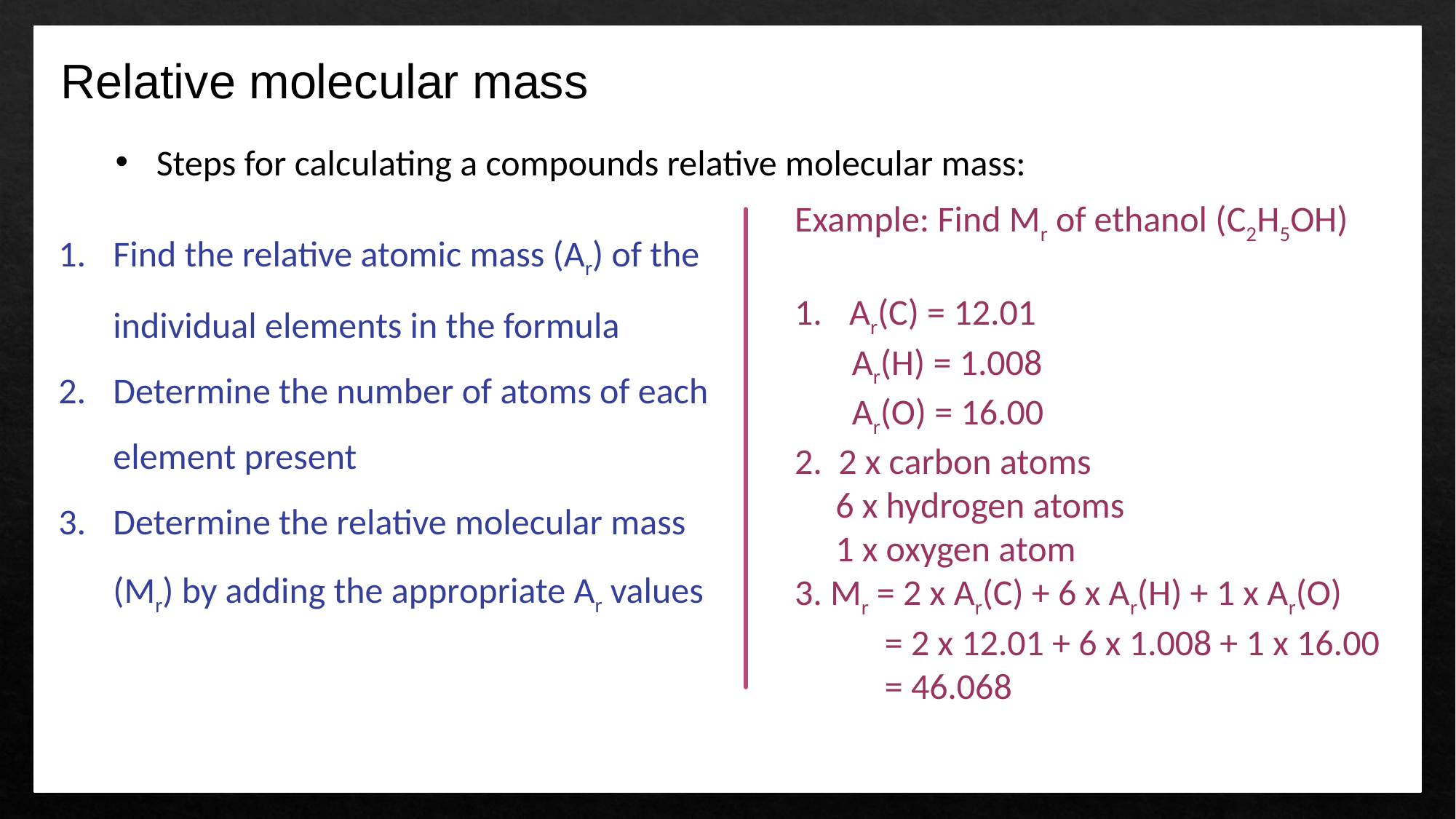

Relative molecular mass
Steps for calculating a compounds relative molecular mass:
Example: Find Mr of ethanol (C2H5OH)

Ar(C) = 12.01
       Ar(H) = 1.008
       Ar(O) = 16.00
2.  2 x carbon atoms
     6 x hydrogen atoms
     1 x oxygen atom
3. Mr = 2 x Ar(C) + 6 x Ar(H) + 1 x Ar(O)
           = 2 x 12.01 + 6 x 1.008 + 1 x 16.00
           = 46.068

Find the relative atomic mass (Ar) of the individual elements in the formula
Determine the number of atoms of each element present
Determine the relative molecular mass (Mr) by adding the appropriate Ar values